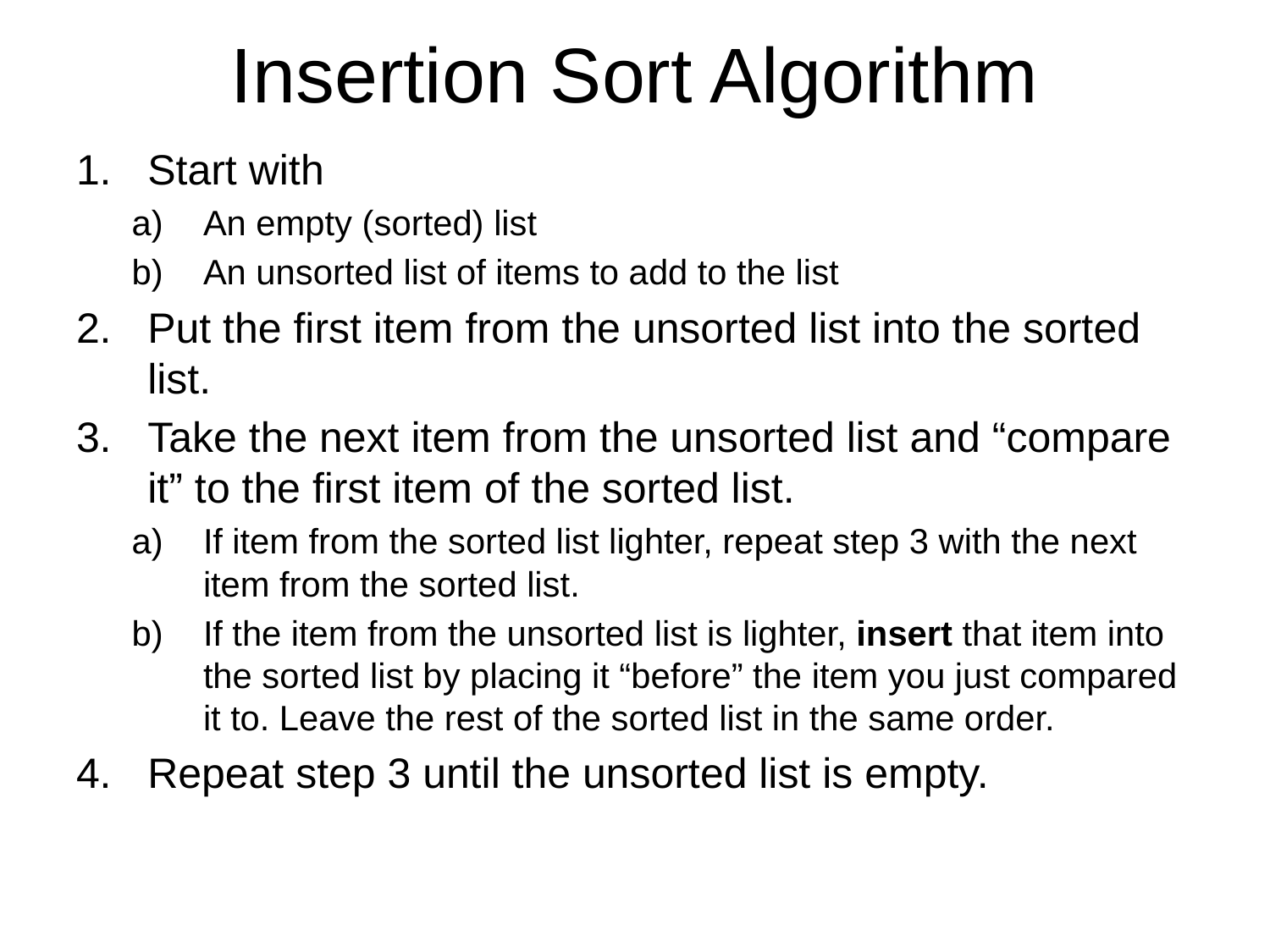

# Insertion Sort Algorithm
Start with
An empty (sorted) list
An unsorted list of items to add to the list
Put the first item from the unsorted list into the sorted list.
Take the next item from the unsorted list and “compare it” to the first item of the sorted list.
If item from the sorted list lighter, repeat step 3 with the next item from the sorted list.
If the item from the unsorted list is lighter, insert that item into the sorted list by placing it “before” the item you just compared it to. Leave the rest of the sorted list in the same order.
Repeat step 3 until the unsorted list is empty.